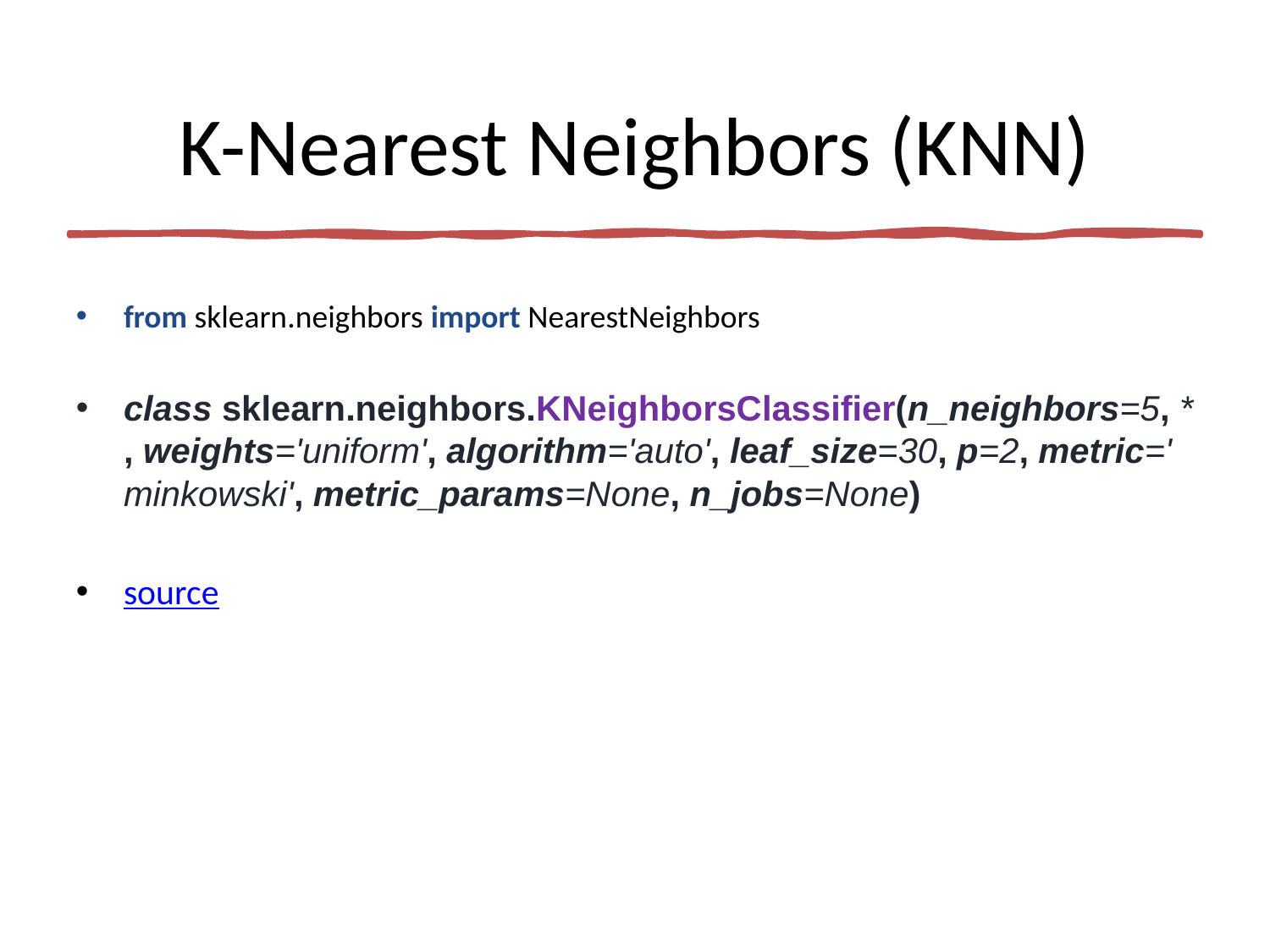

# K-Nearest Neighbors (KNN)

from sklearn.neighbors import NearestNeighbors

class sklearn.neighbors.KNeighborsClassifier(n_neighbors=5, *, weights='uniform', algorithm='auto', leaf_size=30, p=2, metric='minkowski', metric_params=None, n_jobs=None)

source